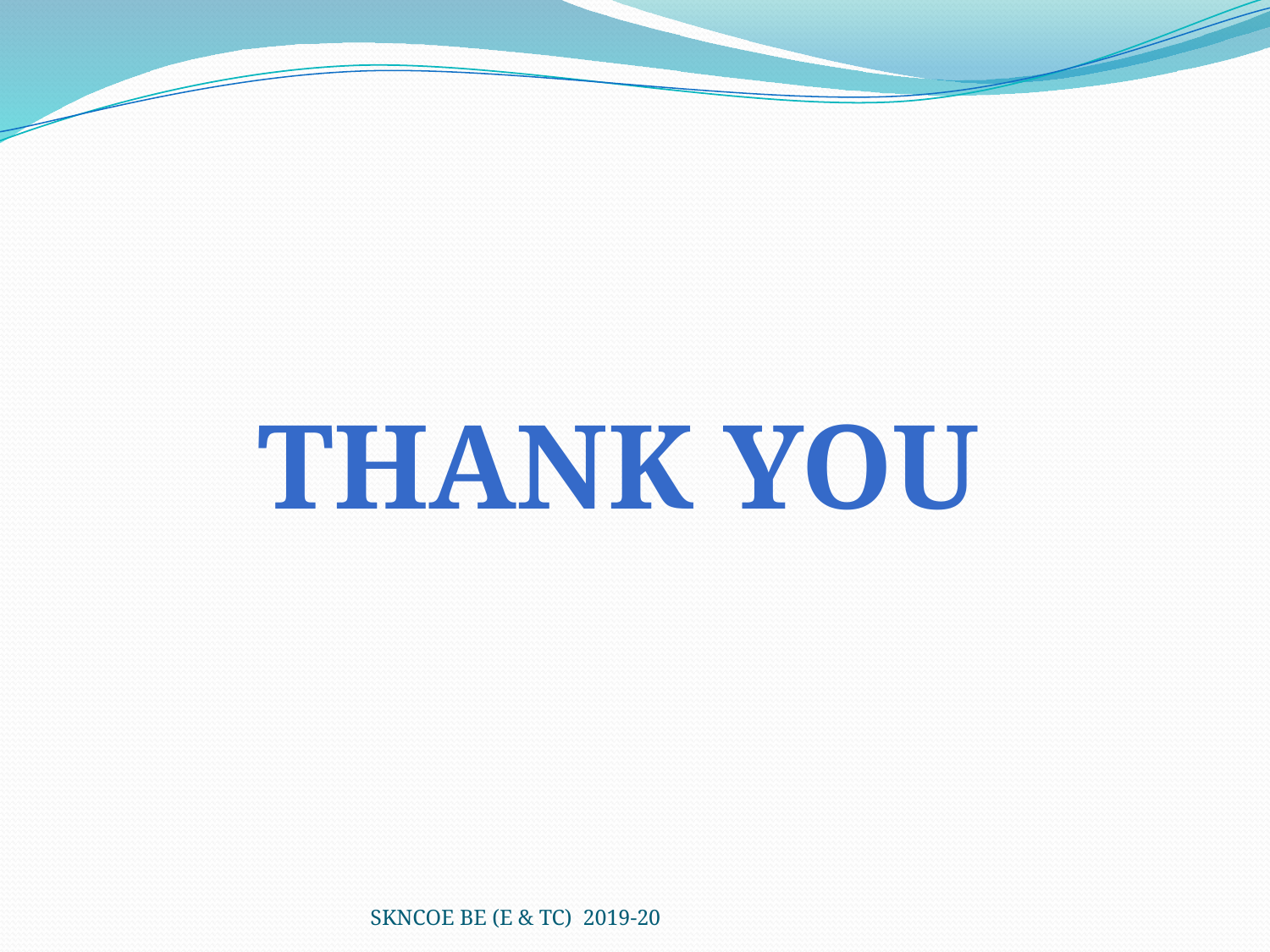

THANK YOU
SKNCOE BE (E & TC)  2019-20